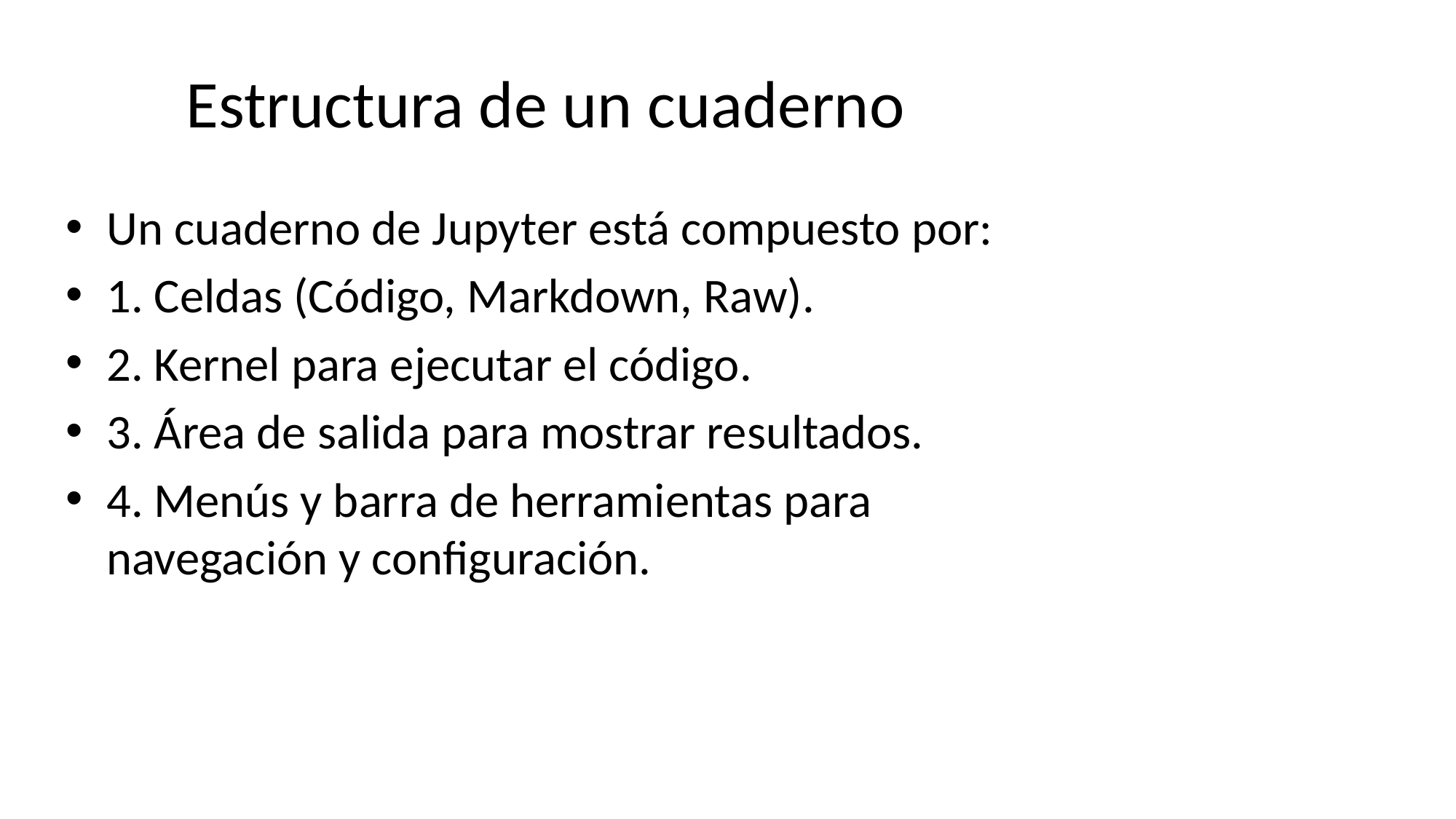

# Estructura de un cuaderno
Un cuaderno de Jupyter está compuesto por:
1. Celdas (Código, Markdown, Raw).
2. Kernel para ejecutar el código.
3. Área de salida para mostrar resultados.
4. Menús y barra de herramientas para navegación y configuración.